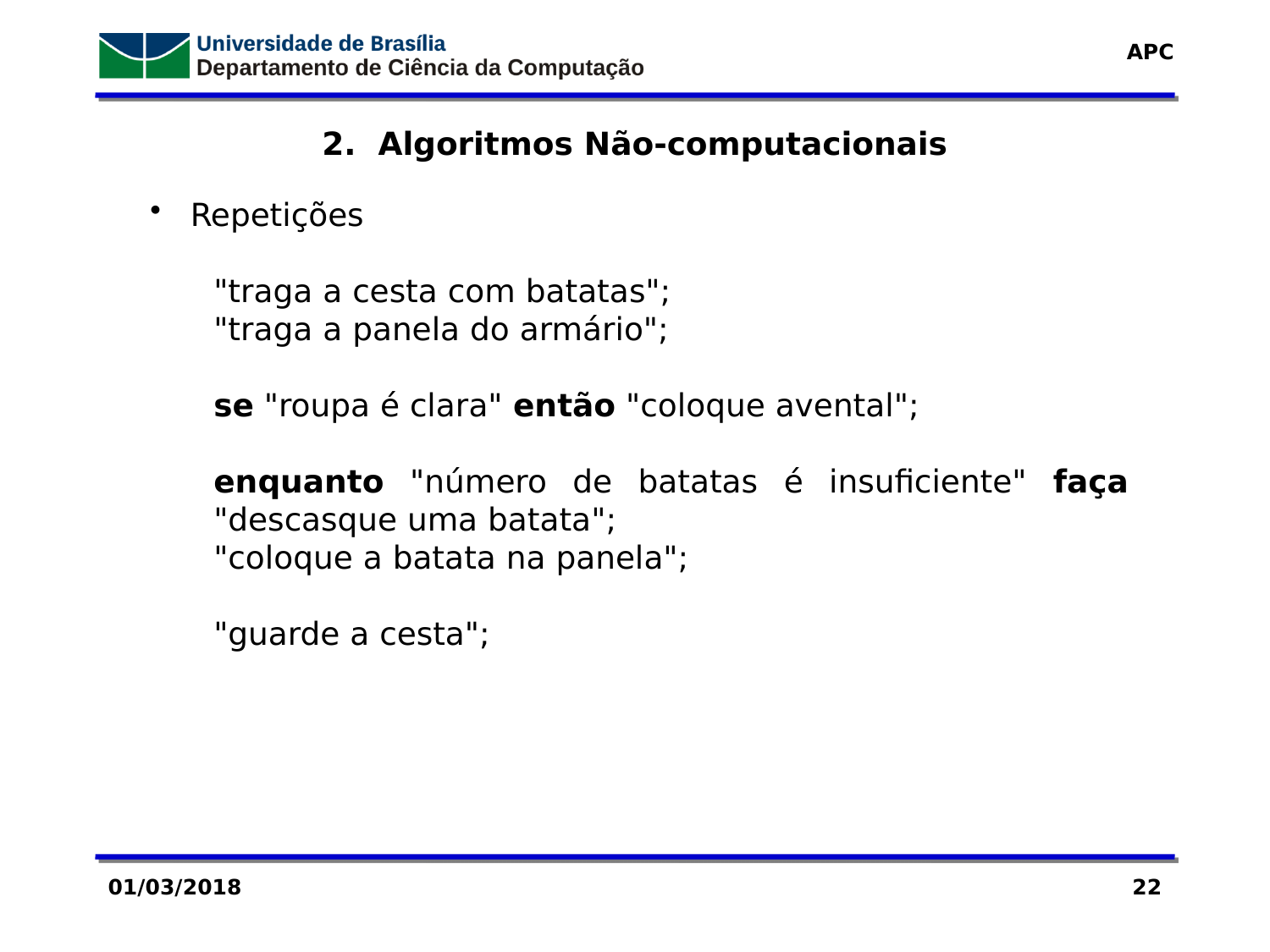

2.  Algoritmos Não-computacionais
 Repetições

"traga a cesta com batatas";
"traga a panela do armário";

se "roupa é clara" então "coloque avental";

enquanto "número de batatas é insuficiente" faça "descasque uma batata";
"coloque a batata na panela";

"guarde a cesta";
01/03/2018
22